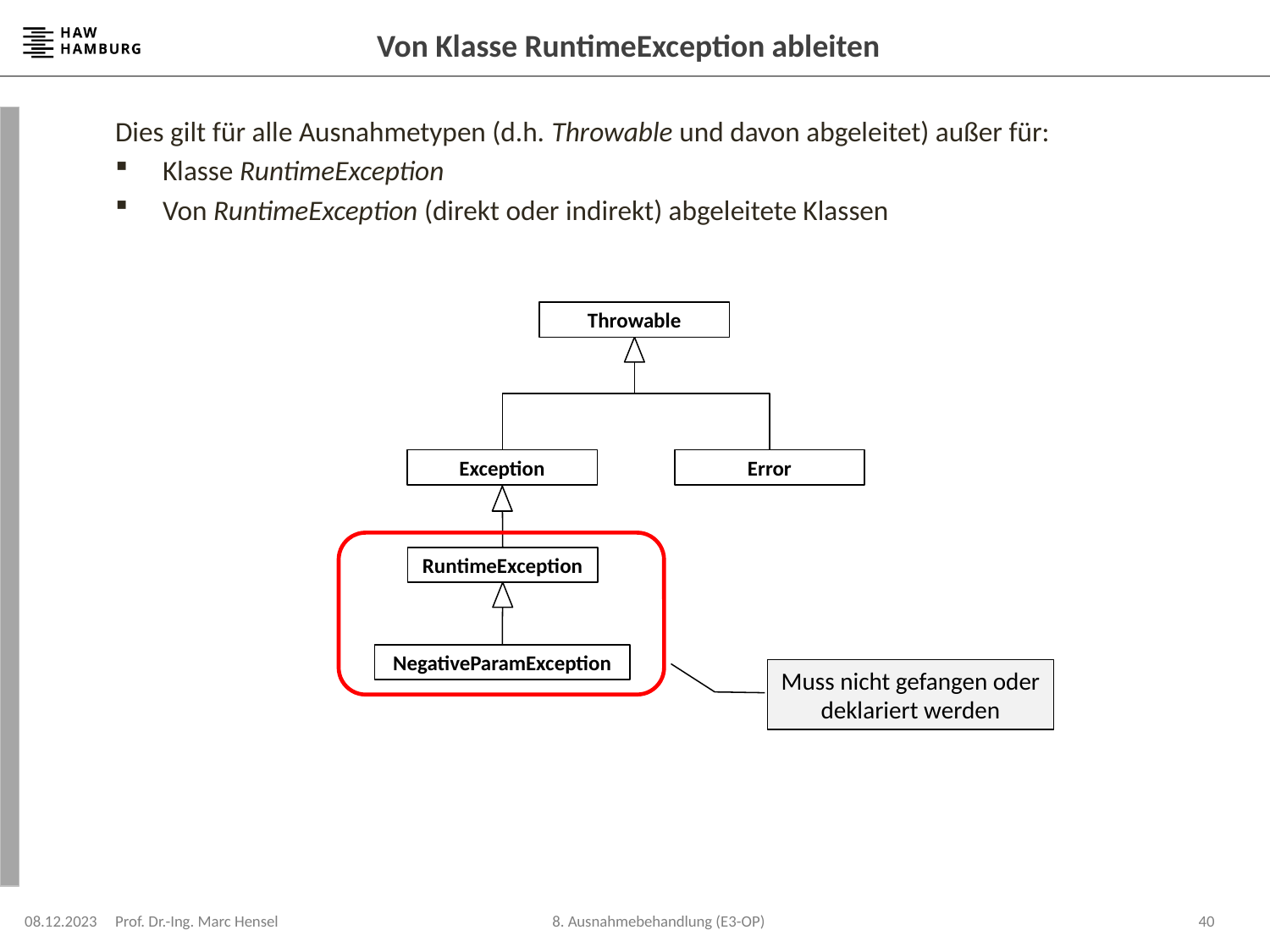

# Von Klasse RuntimeException ableiten
Dies gilt für alle Ausnahmetypen (d.h. Throwable und davon abgeleitet) außer für:
Klasse RuntimeException
Von RuntimeException (direkt oder indirekt) abgeleitete Klassen

Throwable

Exception
Error

RuntimeException

NegativeParamException
Muss nicht gefangen oder deklariert werden
08.12.2023
Prof. Dr.-Ing. Marc Hensel
40